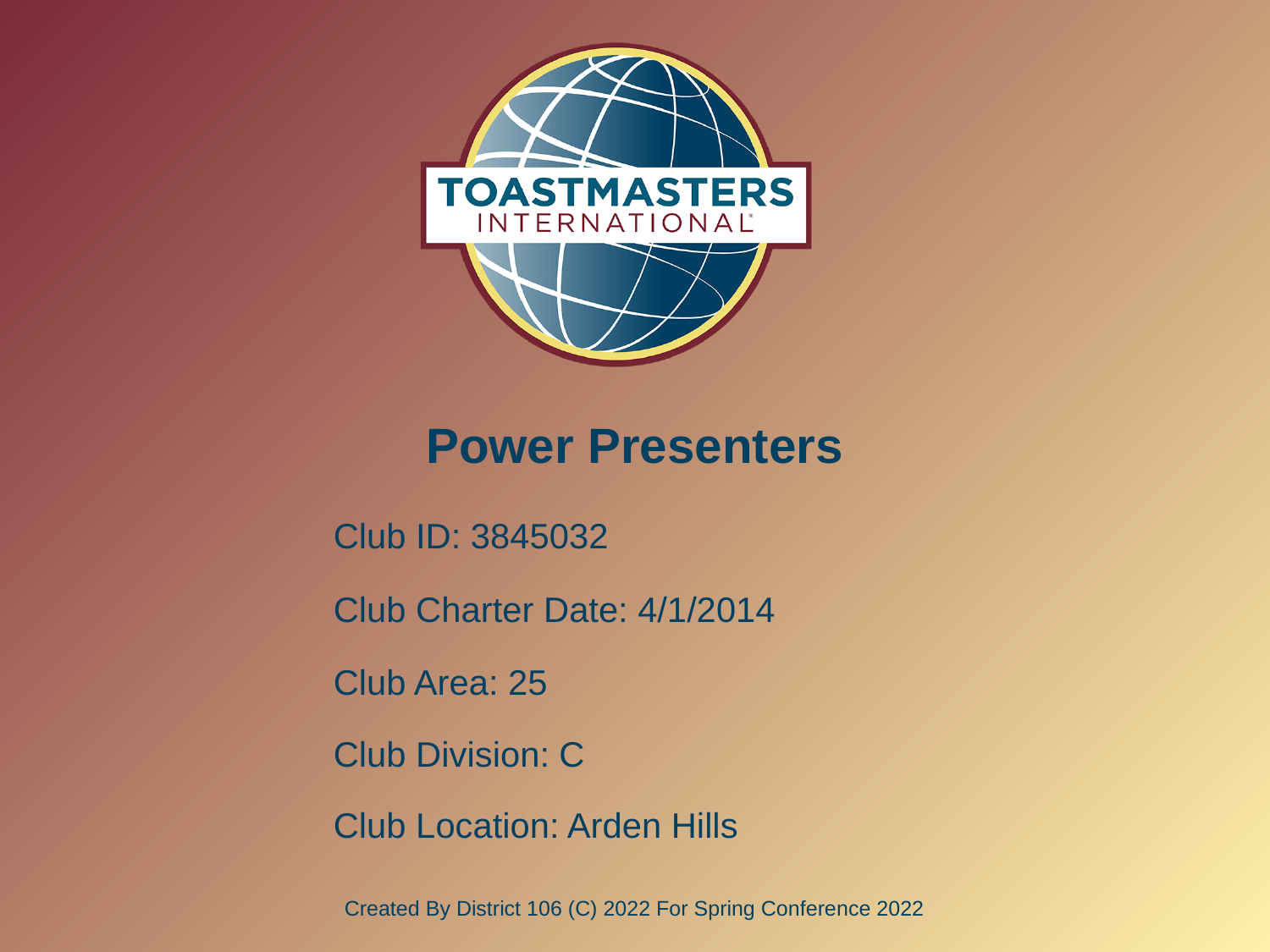

# Power Presenters
Club ID: 3845032
Club Charter Date: 4/1/2014
Club Area: 25
Club Division: C
Club Location: Arden Hills
Created By District 106 (C) 2022 For Spring Conference 2022